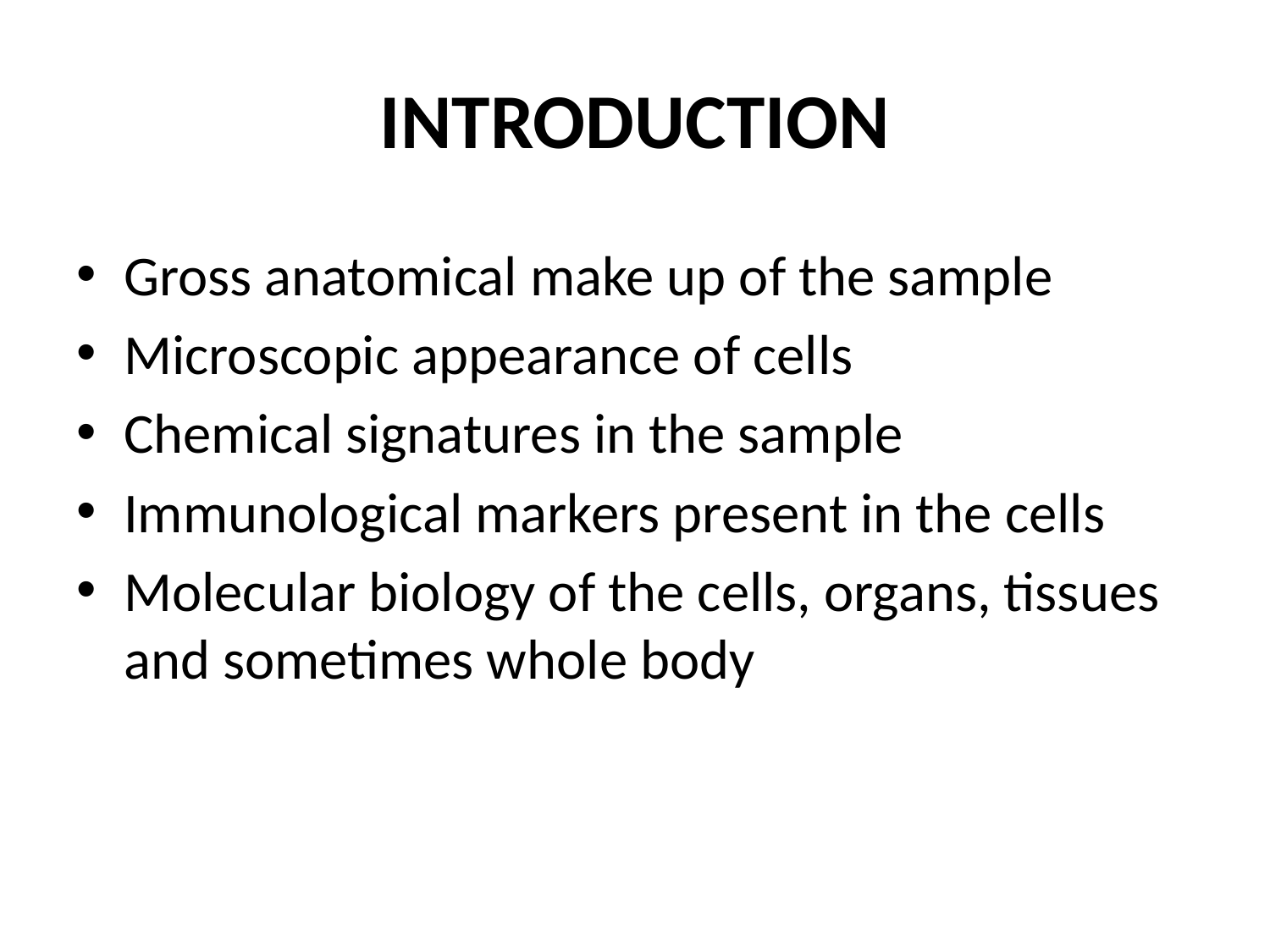

# INTRODUCTION
Gross anatomical make up of the sample
Microscopic appearance of cells
Chemical signatures in the sample
Immunological markers present in the cells
Molecular biology of the cells, organs, tissues and sometimes whole body